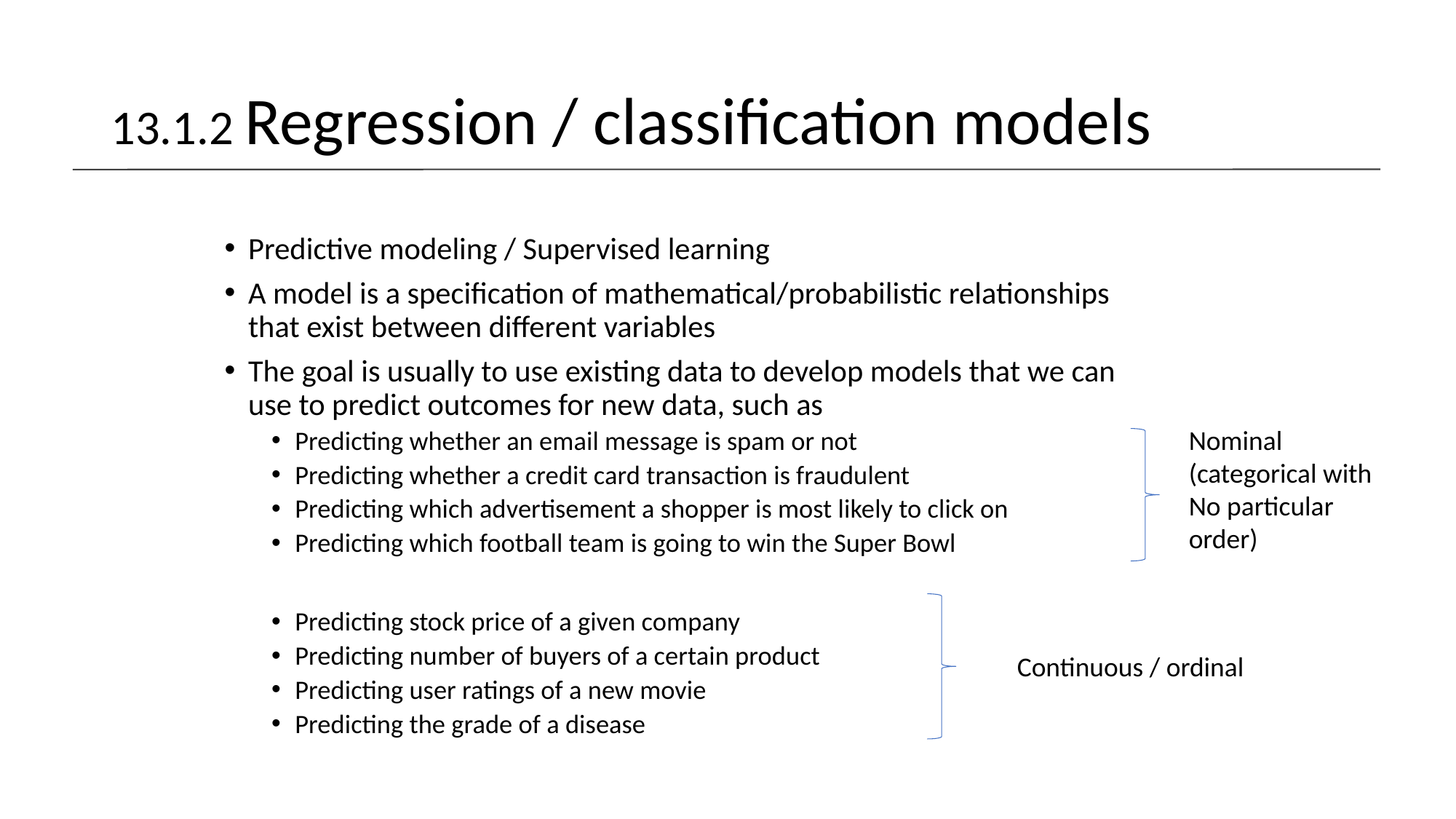

# 13.1.2 Regression / classification models
Predictive modeling / Supervised learning
A model is a specification of mathematical/probabilistic relationships that exist between different variables
The goal is usually to use existing data to develop models that we can use to predict outcomes for new data, such as
Predicting whether an email message is spam or not
Predicting whether a credit card transaction is fraudulent
Predicting which advertisement a shopper is most likely to click on
Predicting which football team is going to win the Super Bowl

Predicting stock price of a given company
Predicting number of buyers of a certain product
Predicting user ratings of a new movie
Predicting the grade of a disease
Nominal
(categorical with
No particular order)

Continuous / ordinal